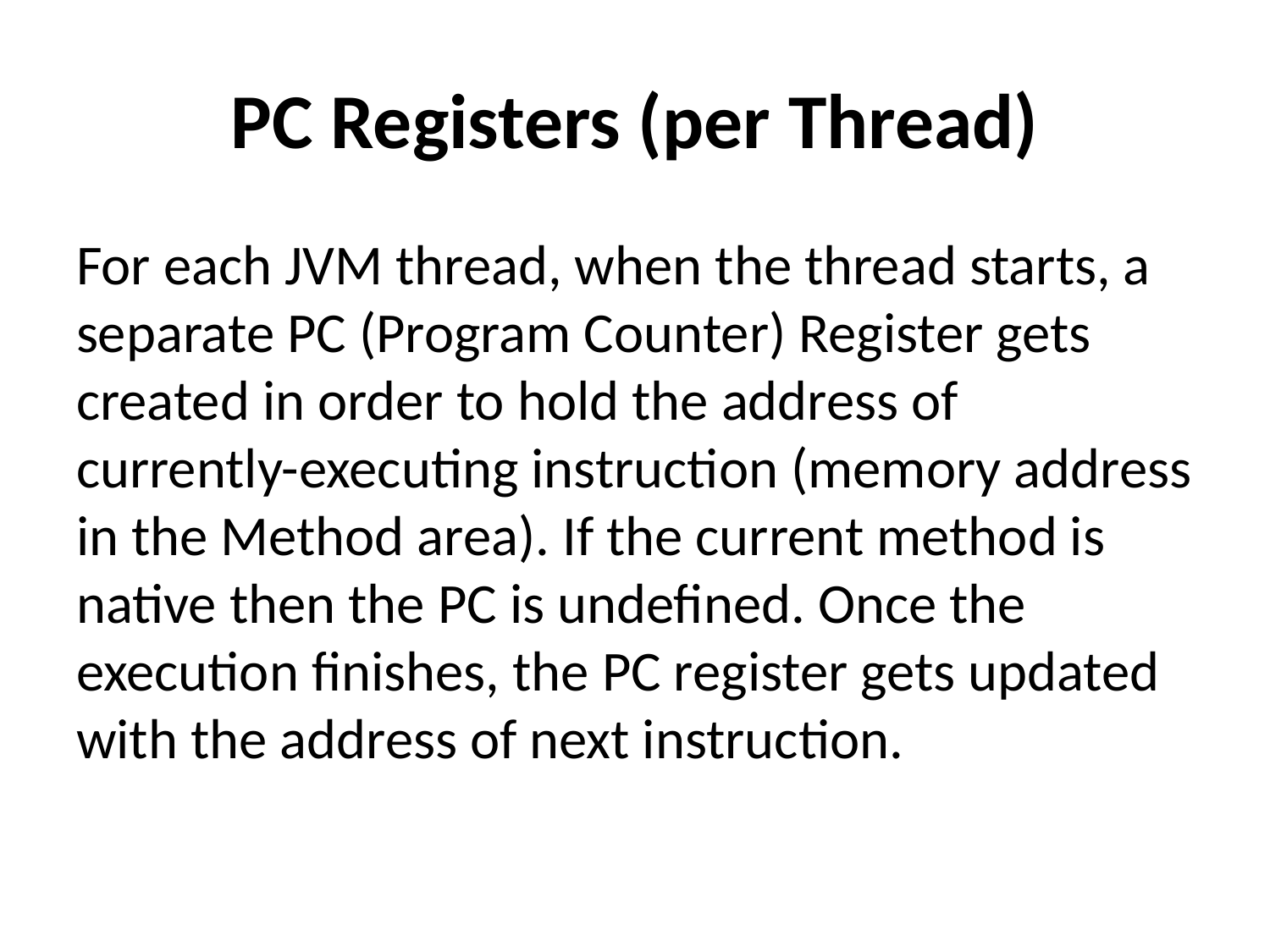

# PC Registers (per Thread)
For each JVM thread, when the thread starts, a separate PC (Program Counter) Register gets created in order to hold the address of currently-executing instruction (memory address in the Method area). If the current method is native then the PC is undefined. Once the execution finishes, the PC register gets updated with the address of next instruction.